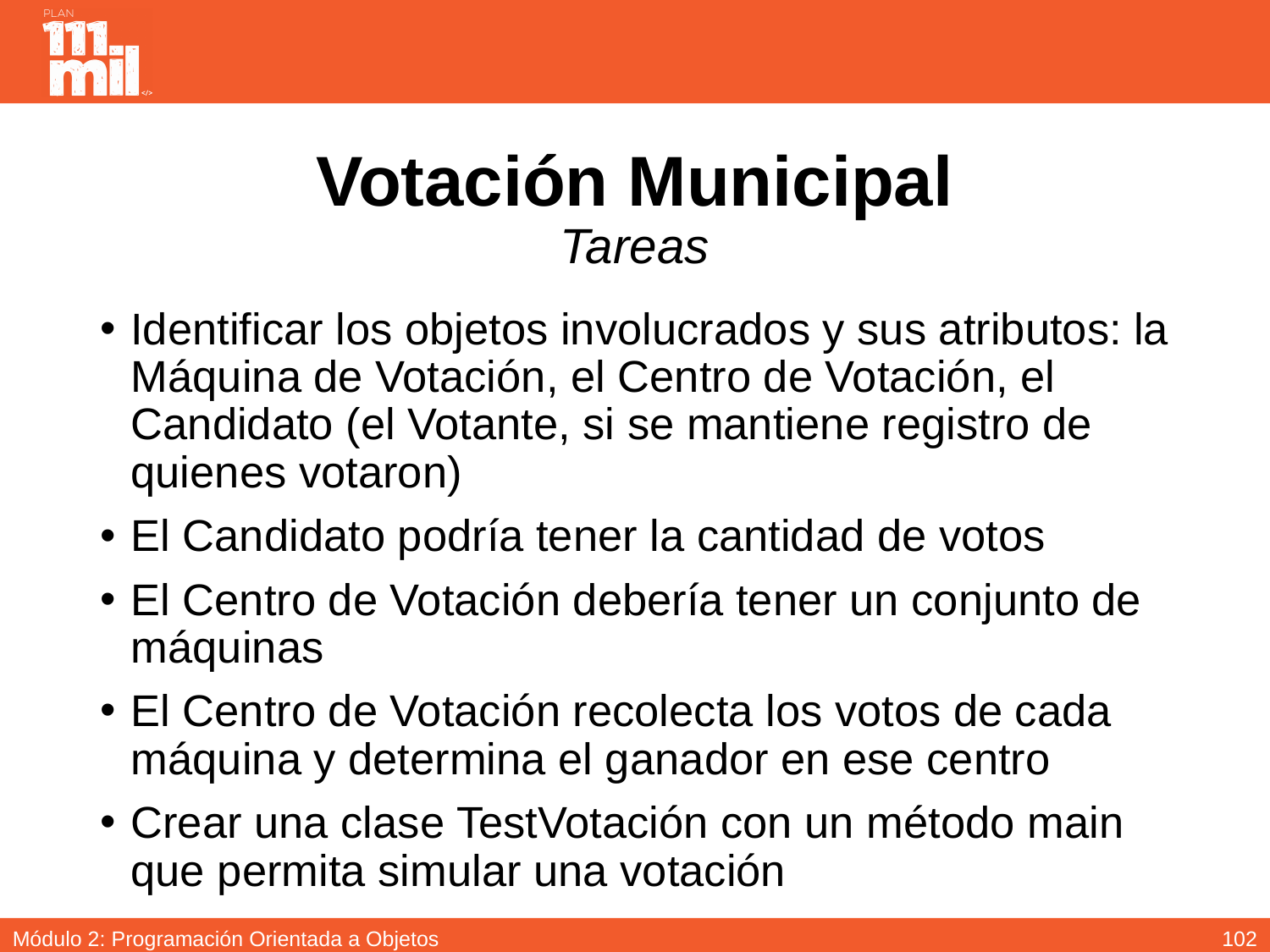

# Votación Municipal Tareas
Identificar los objetos involucrados y sus atributos: la Máquina de Votación, el Centro de Votación, el Candidato (el Votante, si se mantiene registro de quienes votaron)
El Candidato podría tener la cantidad de votos
El Centro de Votación debería tener un conjunto de máquinas
El Centro de Votación recolecta los votos de cada máquina y determina el ganador en ese centro
Crear una clase TestVotación con un método main que permita simular una votación
102
Módulo 2: Programación Orientada a Objetos